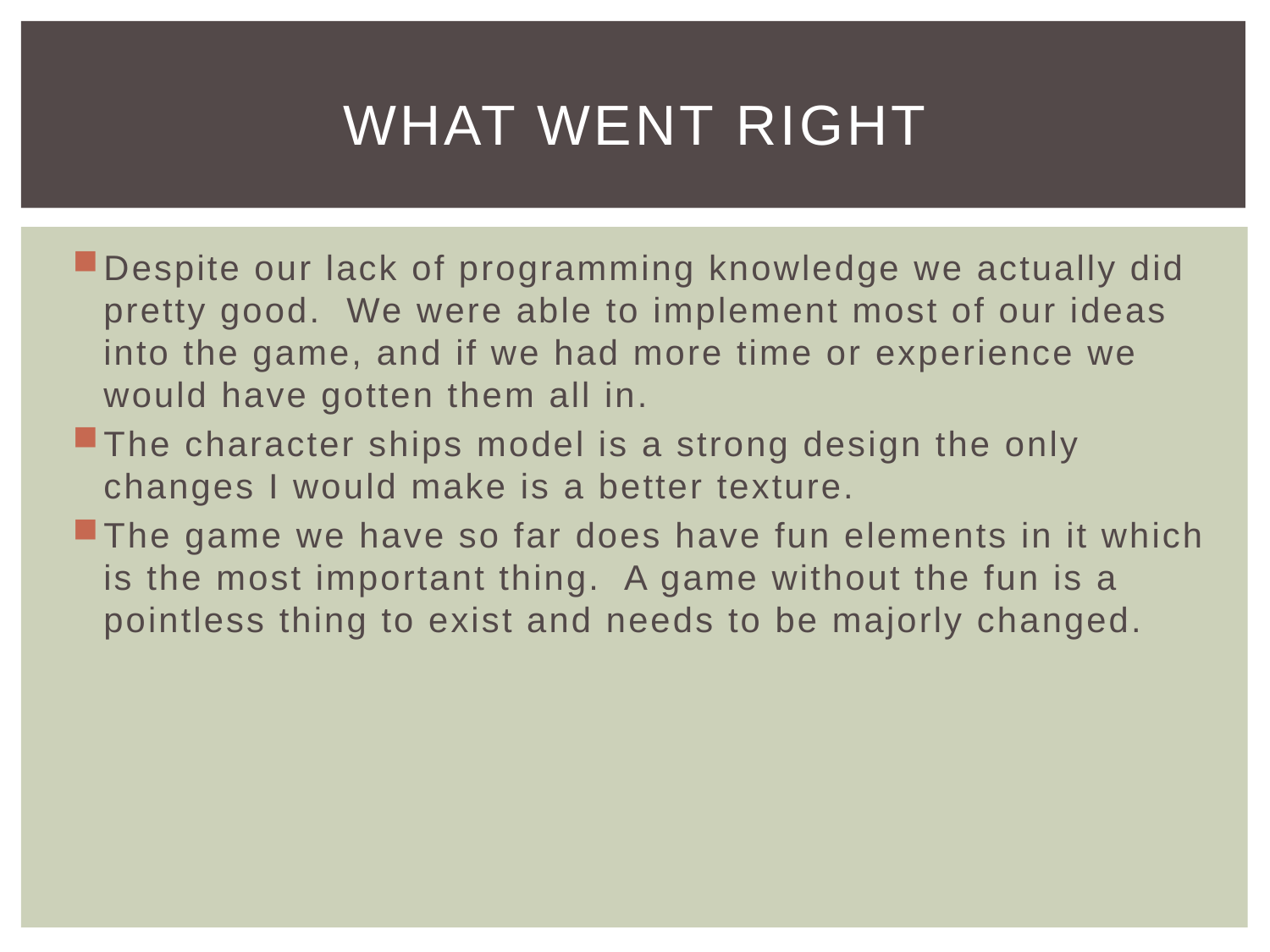

# What went right
Despite our lack of programming knowledge we actually did pretty good.  We were able to implement most of our ideas into the game, and if we had more time or experience we would have gotten them all in.
The character ships model is a strong design the only changes I would make is a better texture.
The game we have so far does have fun elements in it which is the most important thing.  A game without the fun is a pointless thing to exist and needs to be majorly changed.